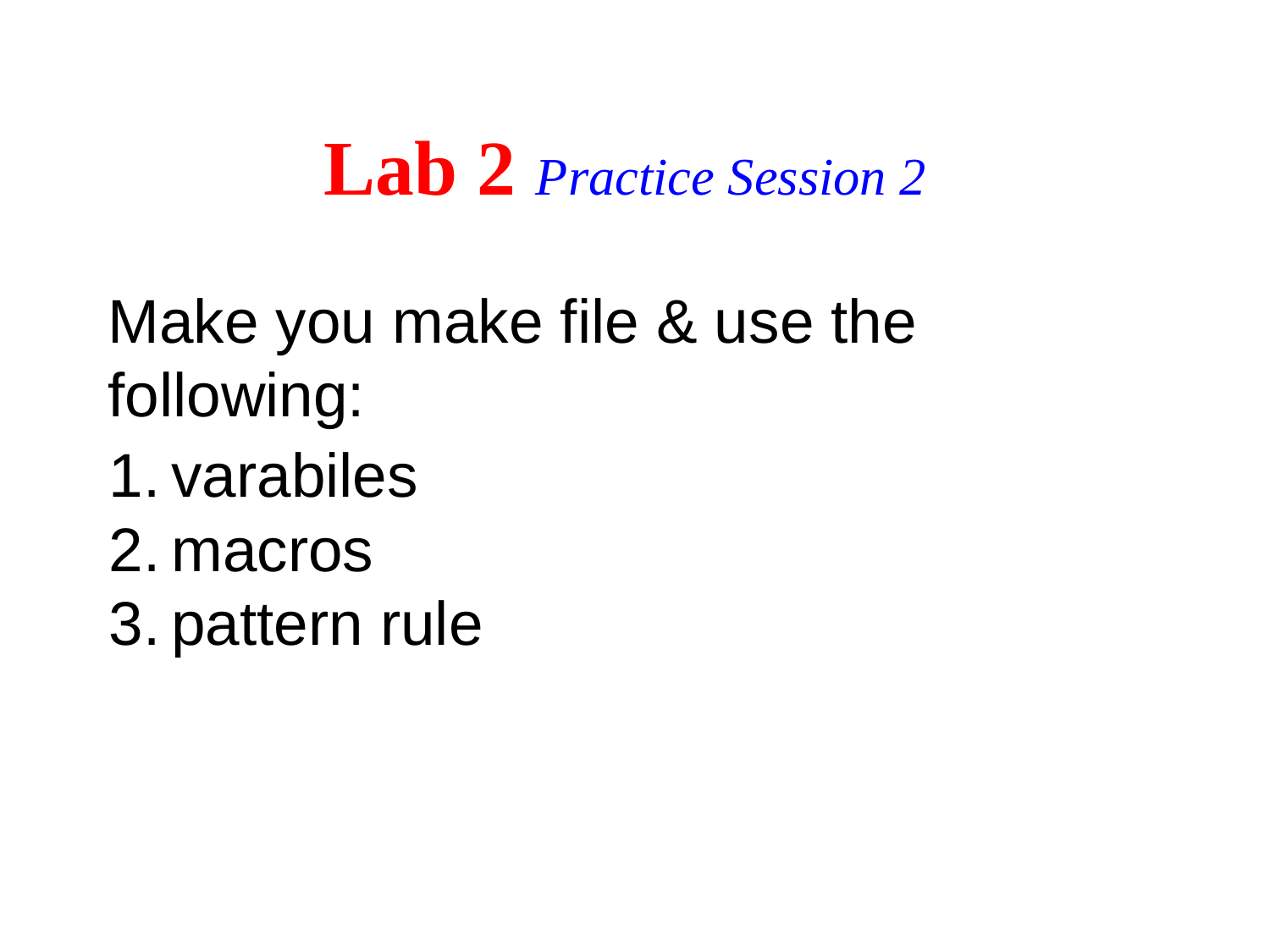

# Lab 2 Practice Session 2
Make you make file & use the following:
varabiles
macros
pattern rule